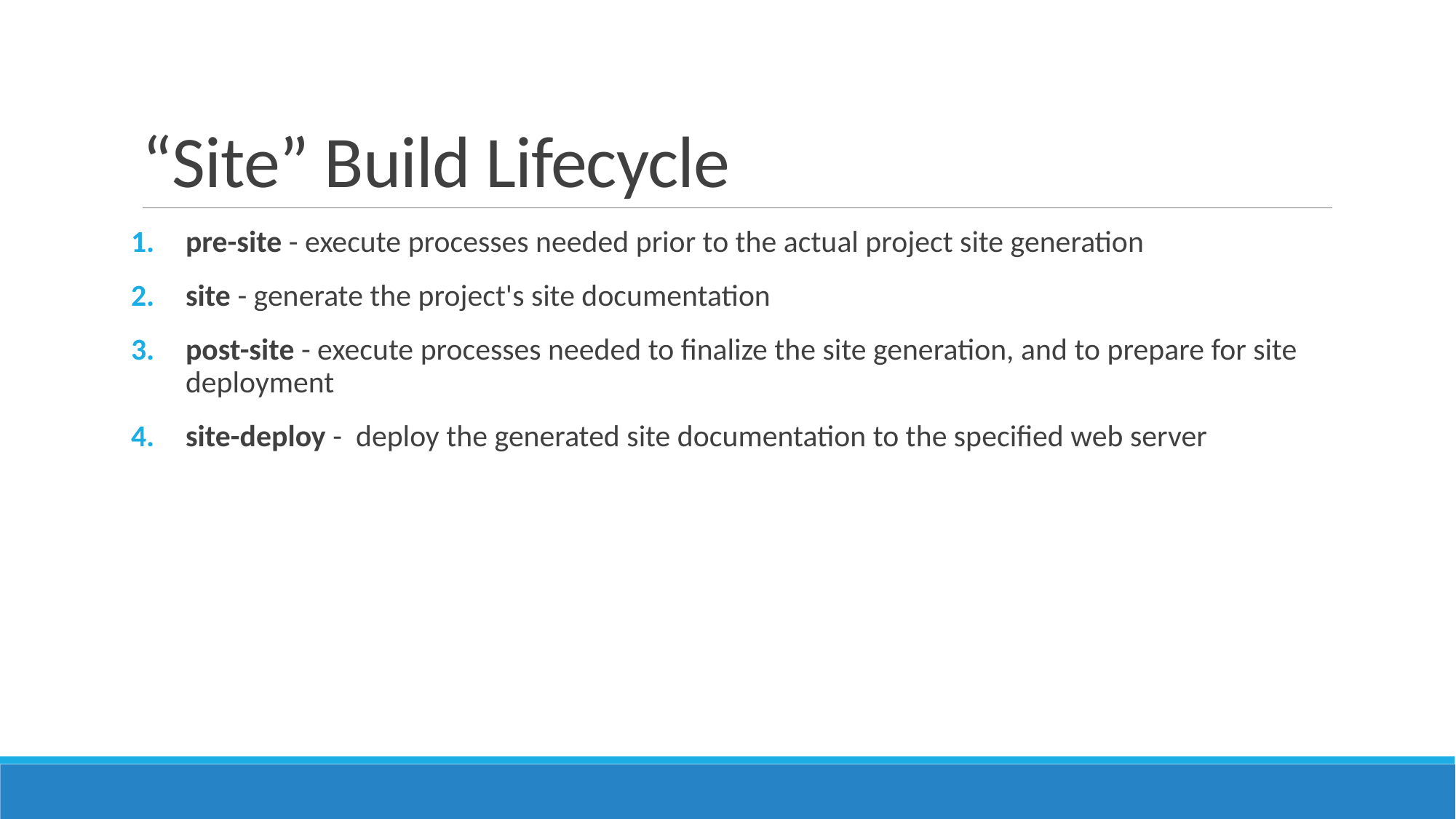

# “Site” Build Lifecycle
pre-site - execute processes needed prior to the actual project site generation
site - generate the project's site documentation
post-site - execute processes needed to finalize the site generation, and to prepare for site deployment
site-deploy -  deploy the generated site documentation to the specified web server